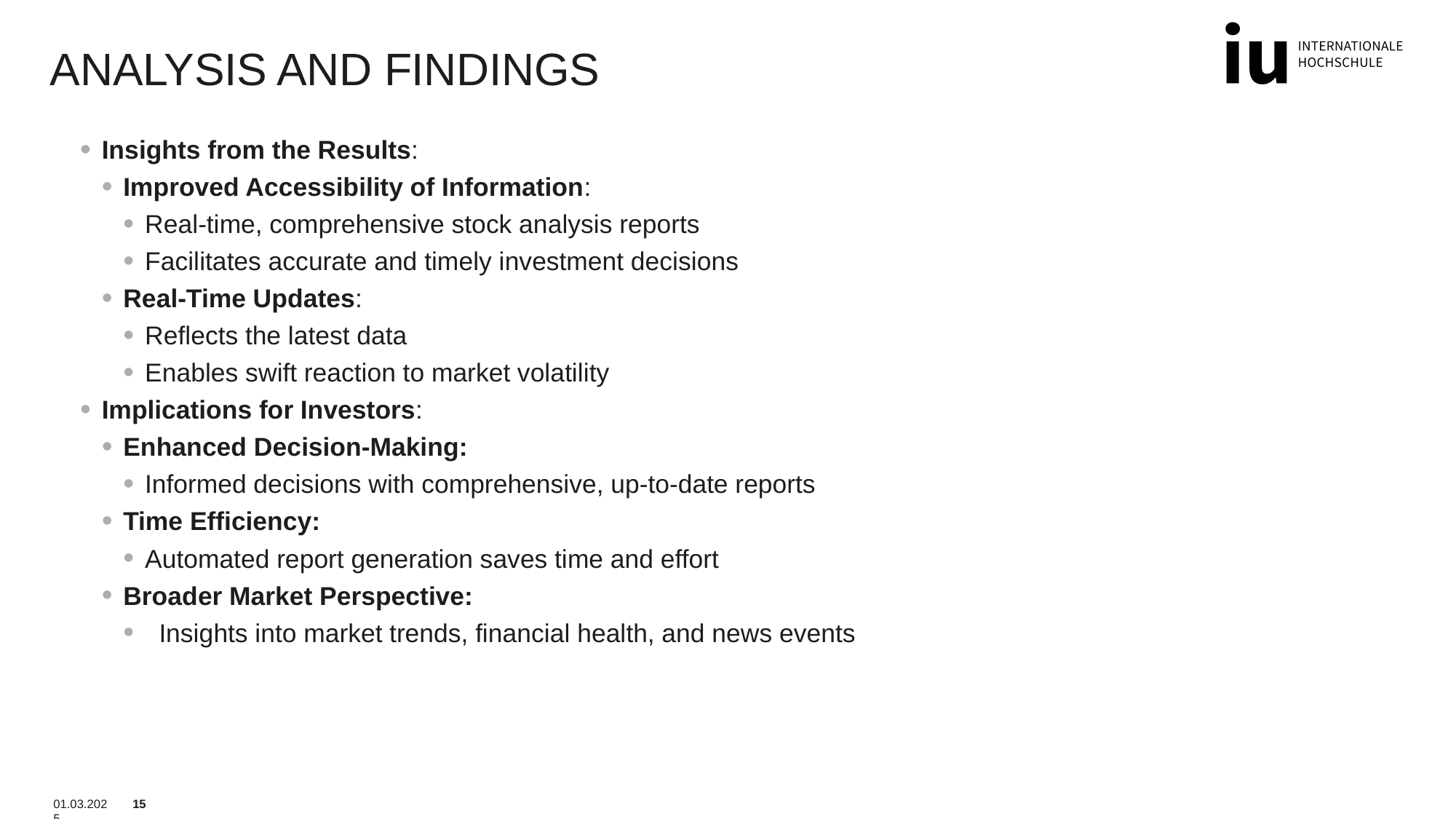

# ANAlysis and Findings
Insights from the Results:
Improved Accessibility of Information:
Real-time, comprehensive stock analysis reports
Facilitates accurate and timely investment decisions
Real-Time Updates:
Reflects the latest data
Enables swift reaction to market volatility
Implications for Investors:
Enhanced Decision-Making:
Informed decisions with comprehensive, up-to-date reports
Time Efficiency:
Automated report generation saves time and effort
Broader Market Perspective:
  Insights into market trends, financial health, and news events
01.03.2025
15